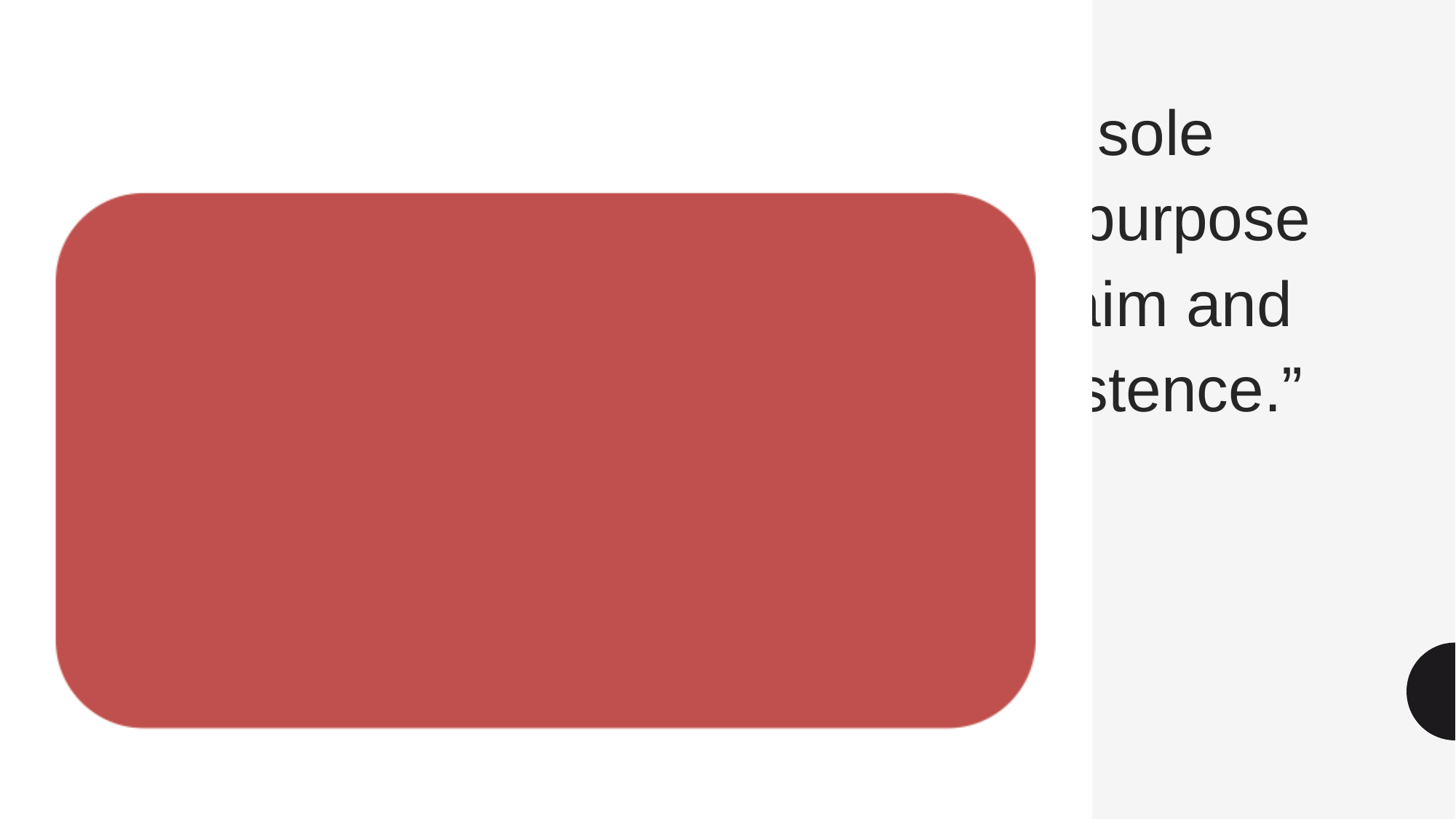

# Aristotle
“Happiness is the sole meaning and the purpose of life, the whole aim and end of human existence.”
--Aristotle

2